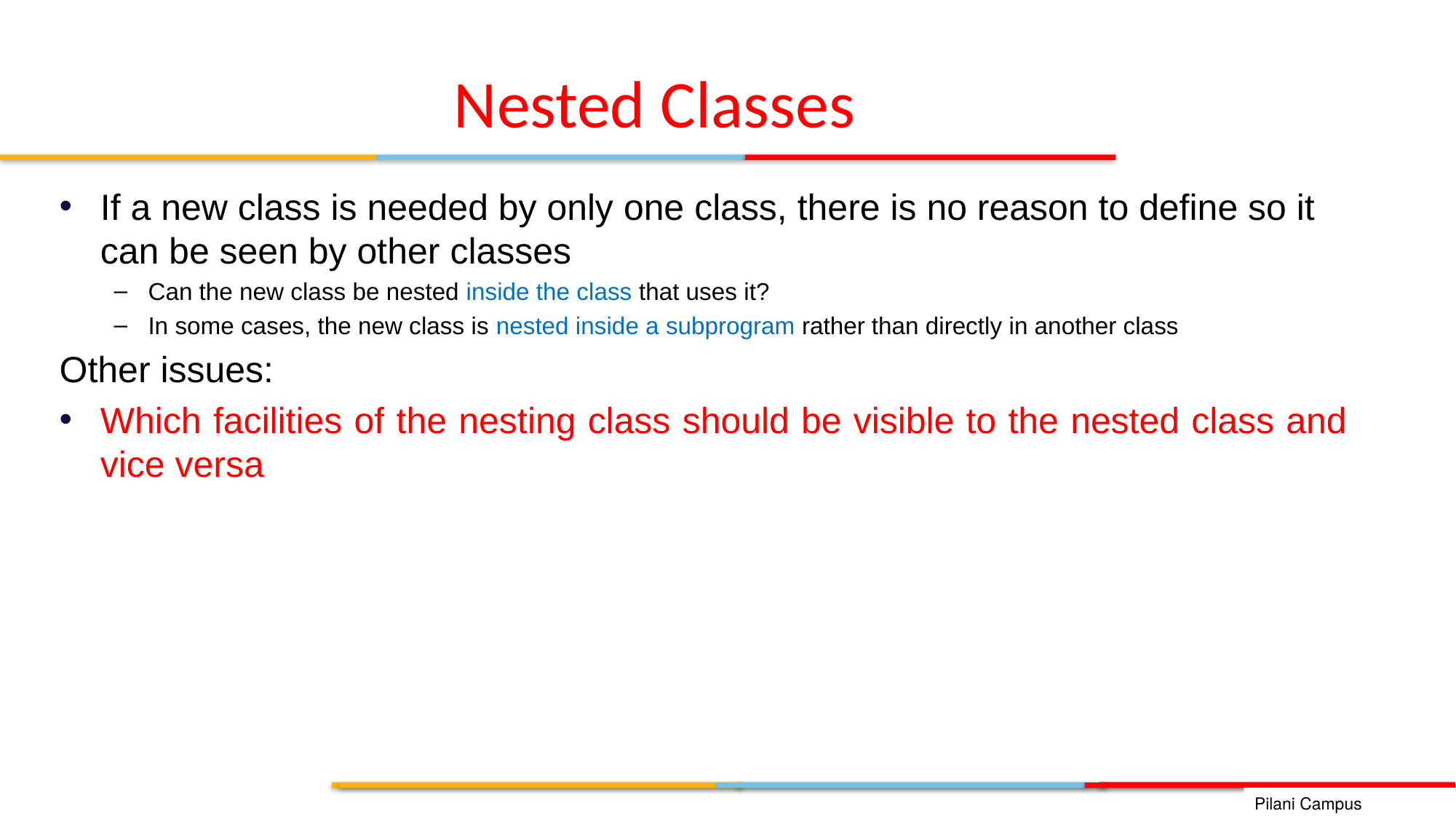

Nested Classes
If a new class is needed by only one class, there is no reason to define so it can be seen by other classes
Can the new class be nested inside the class that uses it?
In some cases, the new class is nested inside a subprogram rather than directly in another class
Other issues:
Which facilities of the nesting class should be visible to the nested class and vice versa

Pilani Campus